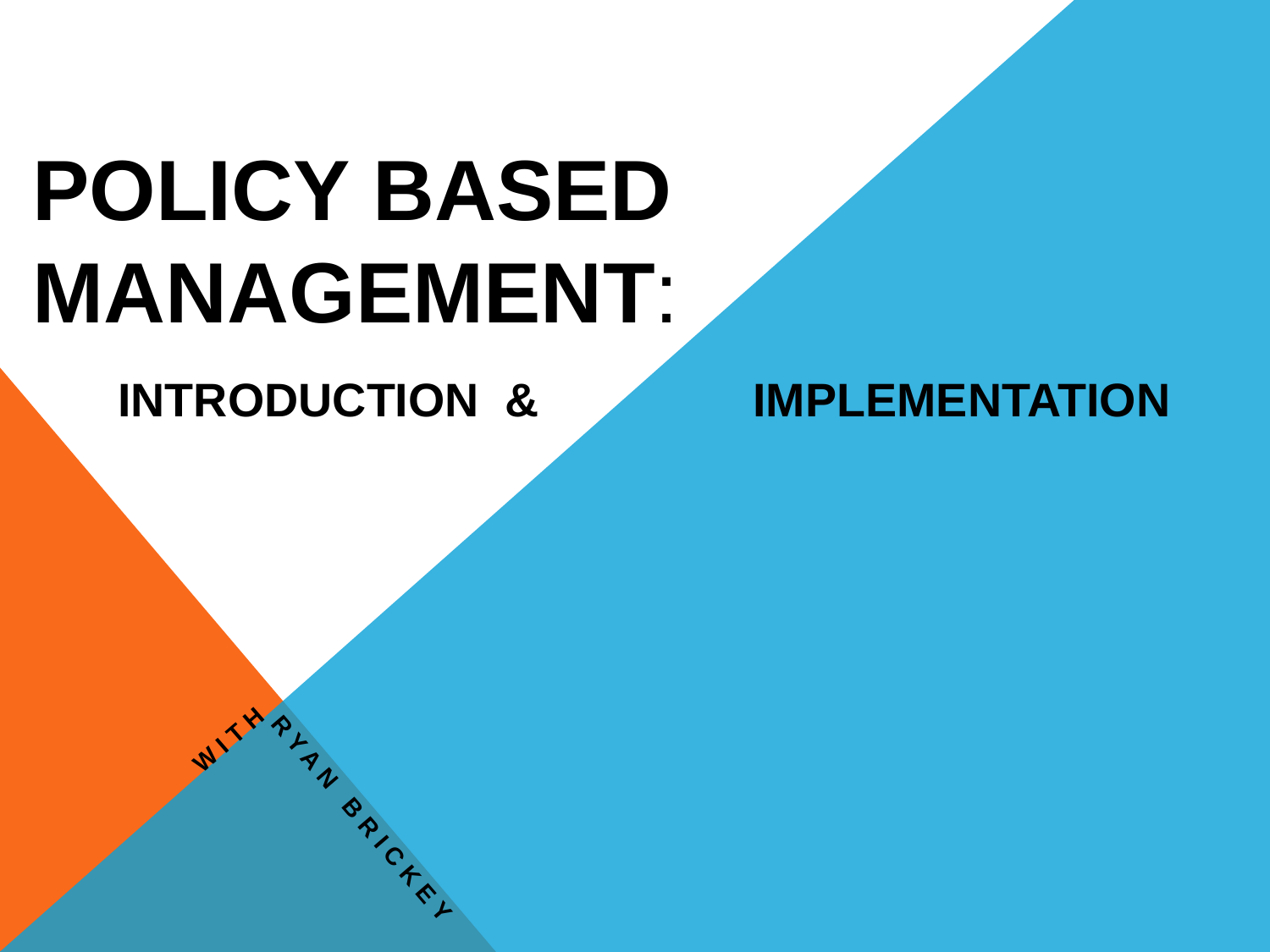

# Policy Based Management: Introduction  & 									       implementation
With

Ryan Brickey